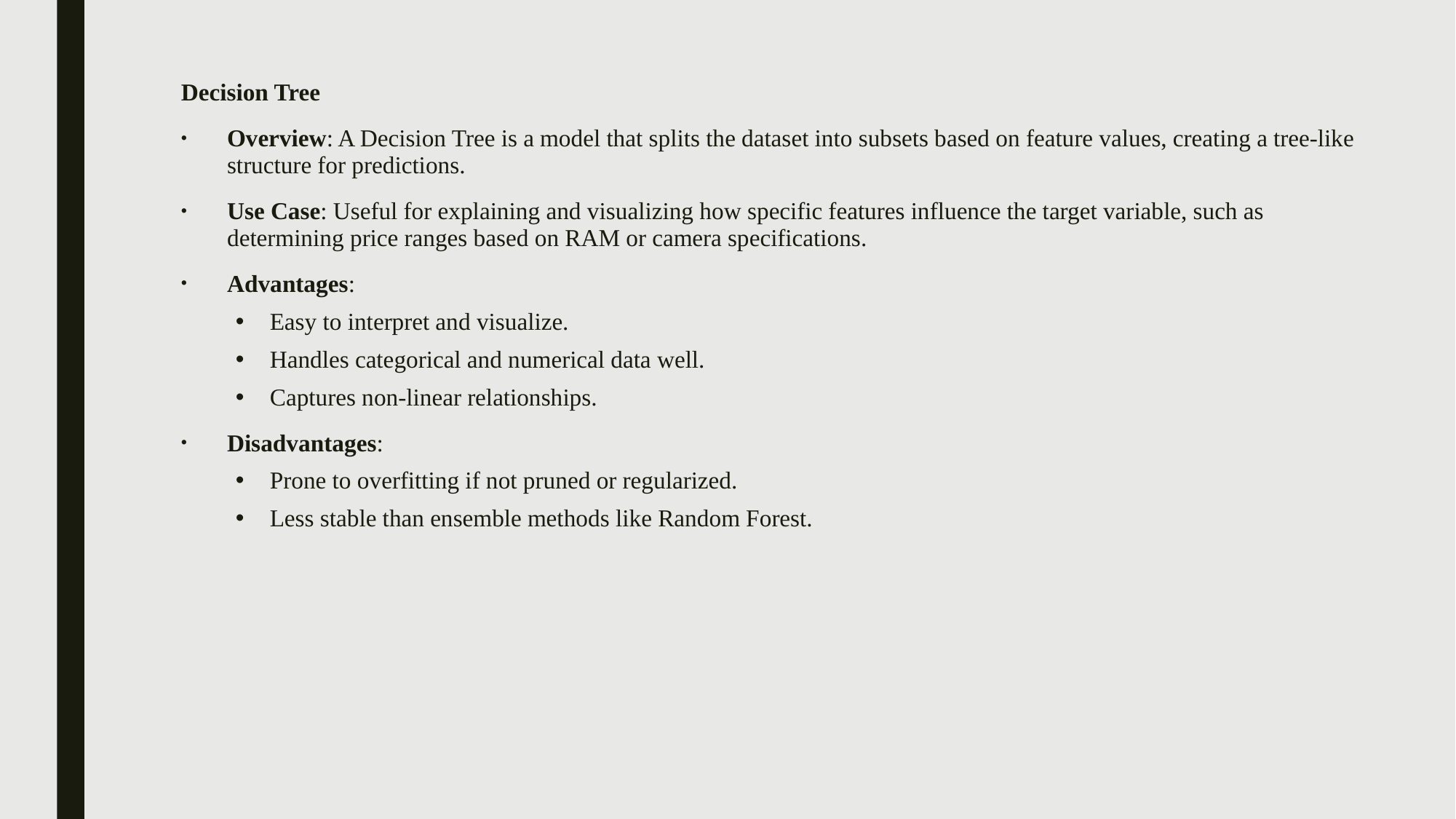

Decision Tree
Overview: A Decision Tree is a model that splits the dataset into subsets based on feature values, creating a tree-like structure for predictions.
Use Case: Useful for explaining and visualizing how specific features influence the target variable, such as determining price ranges based on RAM or camera specifications.
Advantages:
Easy to interpret and visualize.
Handles categorical and numerical data well.
Captures non-linear relationships.
Disadvantages:
Prone to overfitting if not pruned or regularized.
Less stable than ensemble methods like Random Forest.